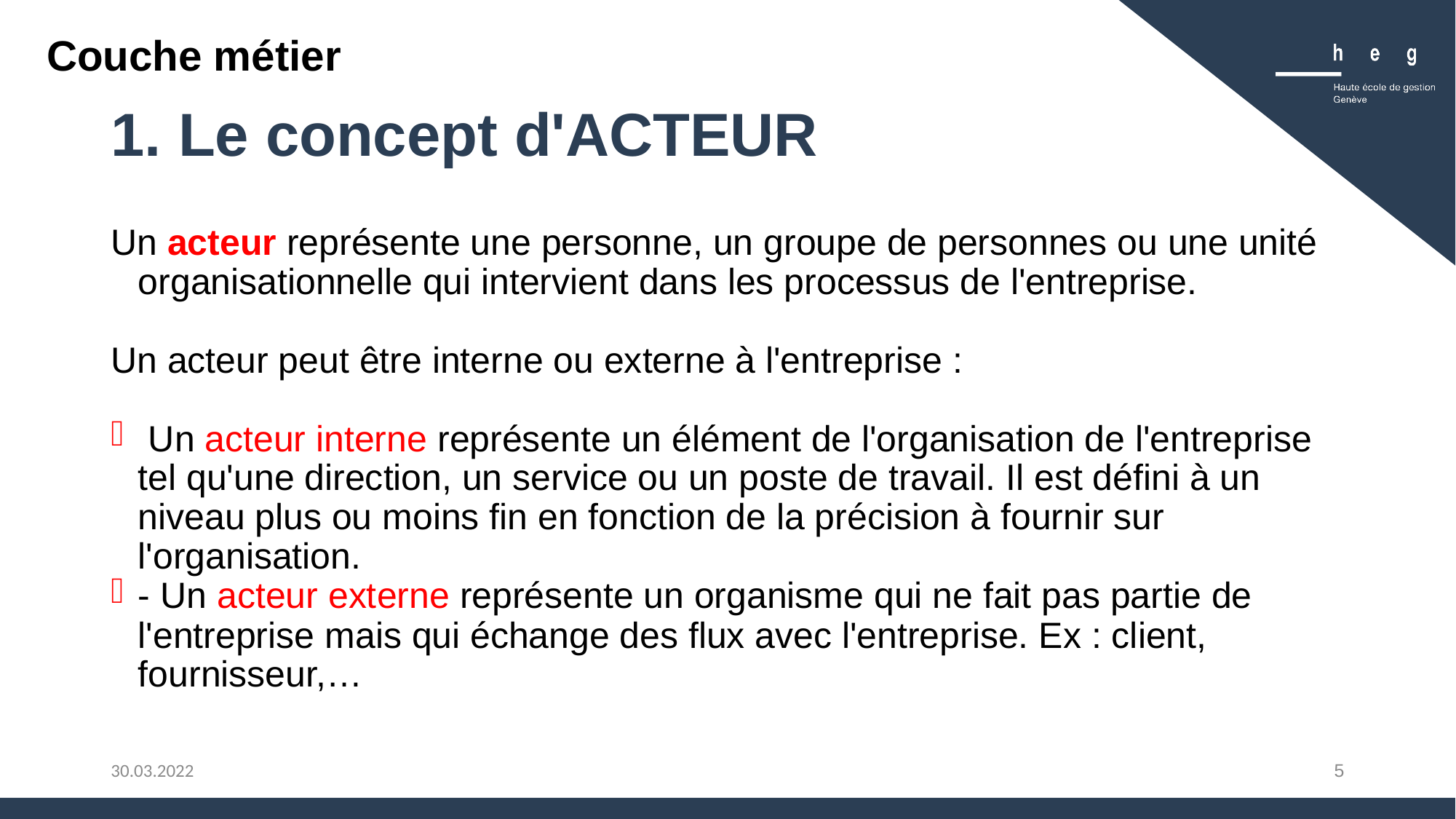

Couche métier
# 1. Le concept d'ACTEUR
Un acteur représente une personne, un groupe de personnes ou une unité organisationnelle qui intervient dans les processus de l'entreprise.

Un acteur peut être interne ou externe à l'entreprise :

 Un acteur interne représente un élément de l'organisation de l'entreprise tel qu'une direction, un service ou un poste de travail. Il est défini à un niveau plus ou moins fin en fonction de la précision à fournir sur l'organisation.
- Un acteur externe représente un organisme qui ne fait pas partie de l'entreprise mais qui échange des flux avec l'entreprise. Ex : client, fournisseur,…

5